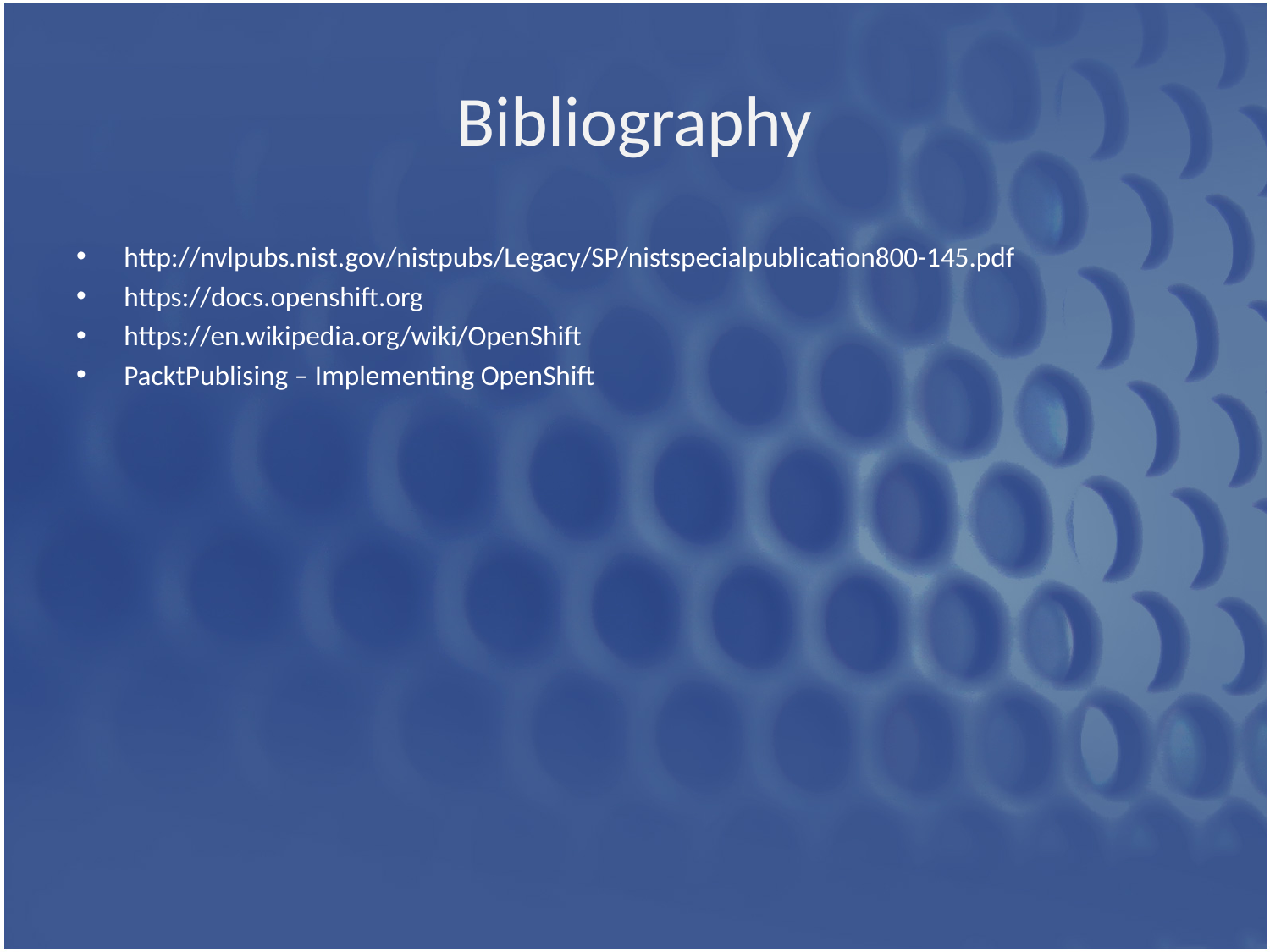

# Bibliography
http://nvlpubs.nist.gov/nistpubs/Legacy/SP/nistspecialpublication800-145.pdf
https://docs.openshift.org
https://en.wikipedia.org/wiki/OpenShift
PacktPublising – Implementing OpenShift